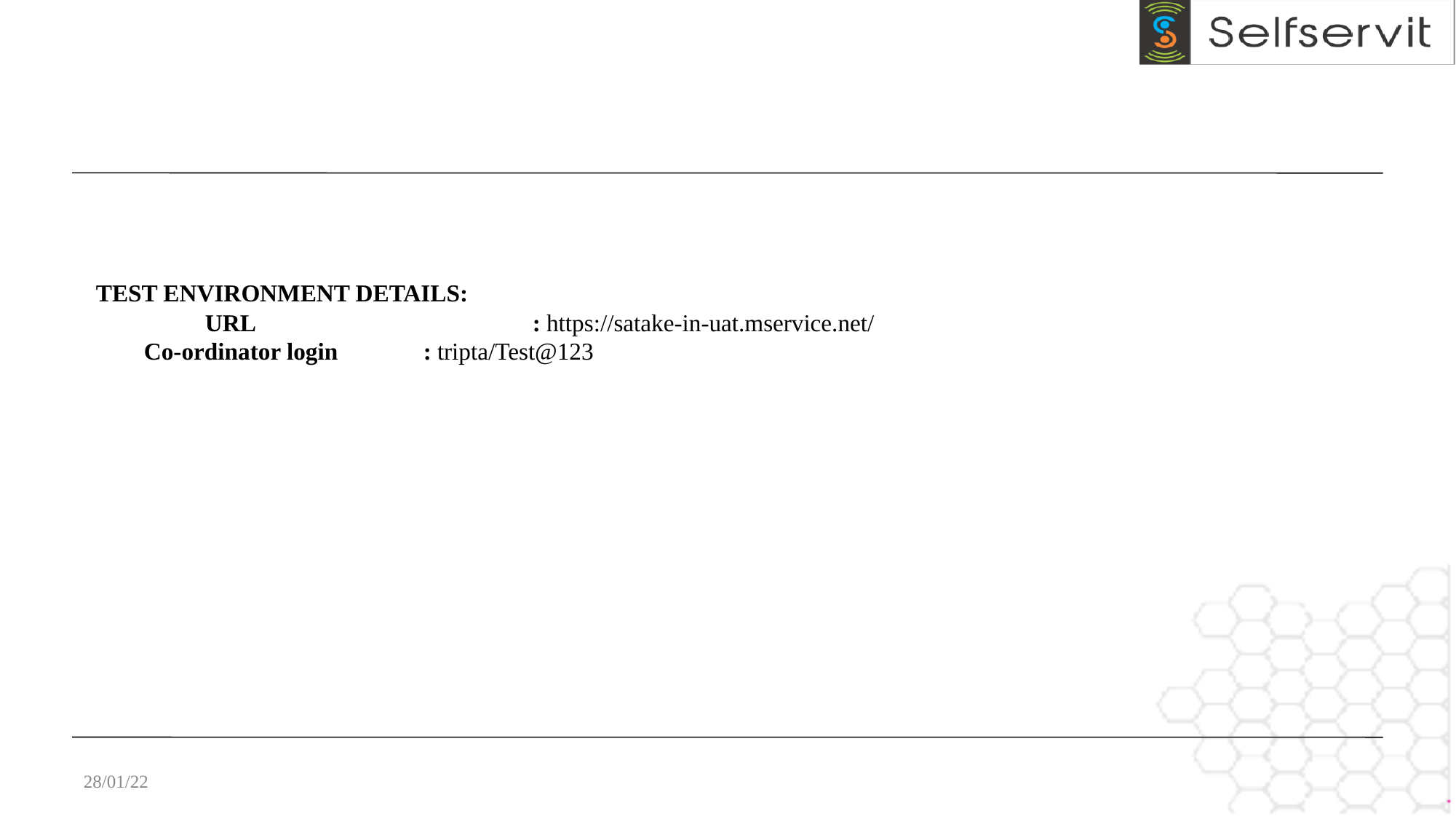

# TEST ENVIRONMENT DETAILS: URL 			: https://satake-in-uat.mservice.net/ Co-ordinator login	: tripta/Test@123

28/01/22